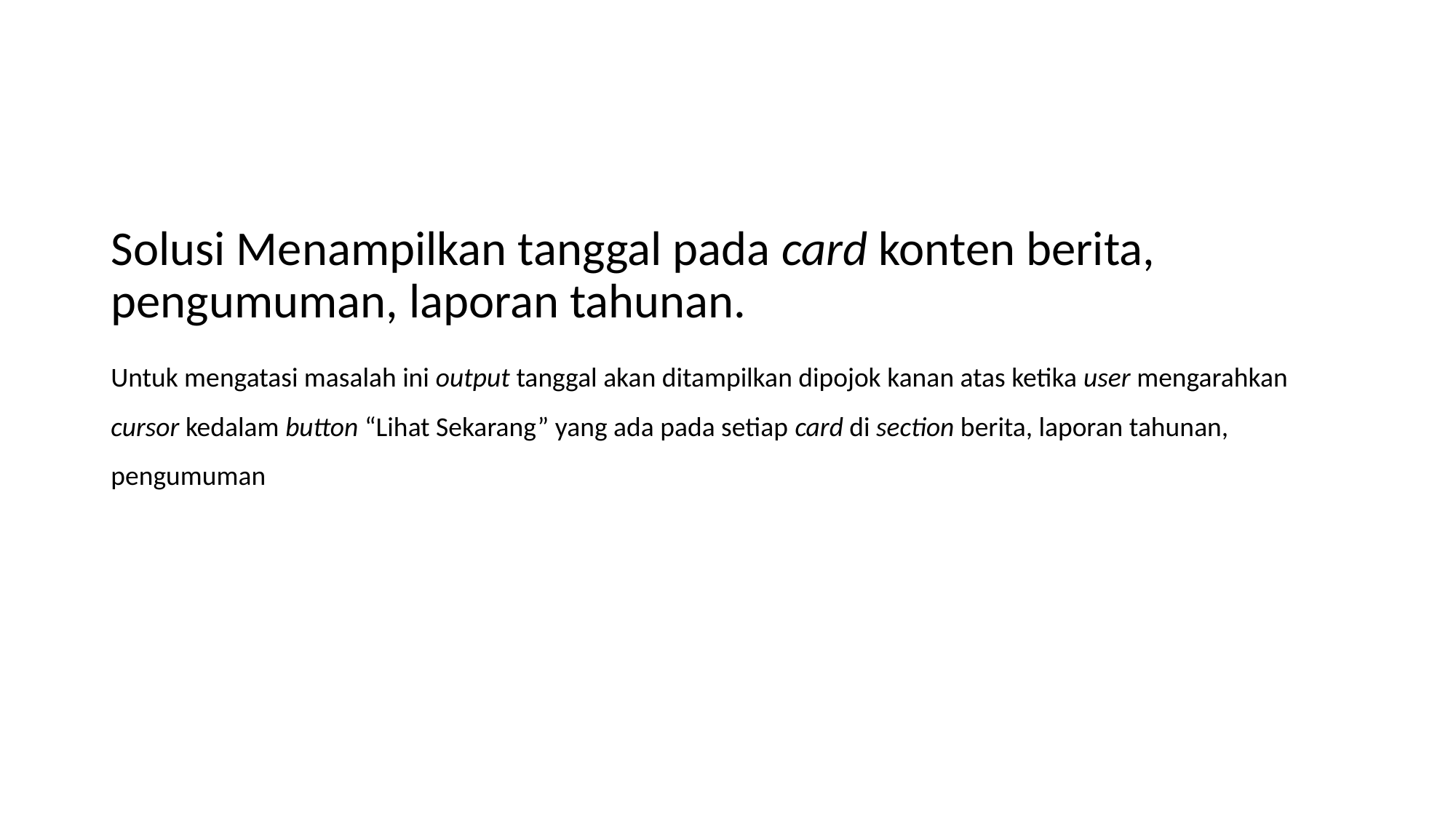

Solusi Menampilkan tanggal pada card konten berita, pengumuman, laporan tahunan.
Untuk mengatasi masalah ini output tanggal akan ditampilkan dipojok kanan atas ketika user mengarahkan cursor kedalam button “Lihat Sekarang” yang ada pada setiap card di section berita, laporan tahunan, pengumuman